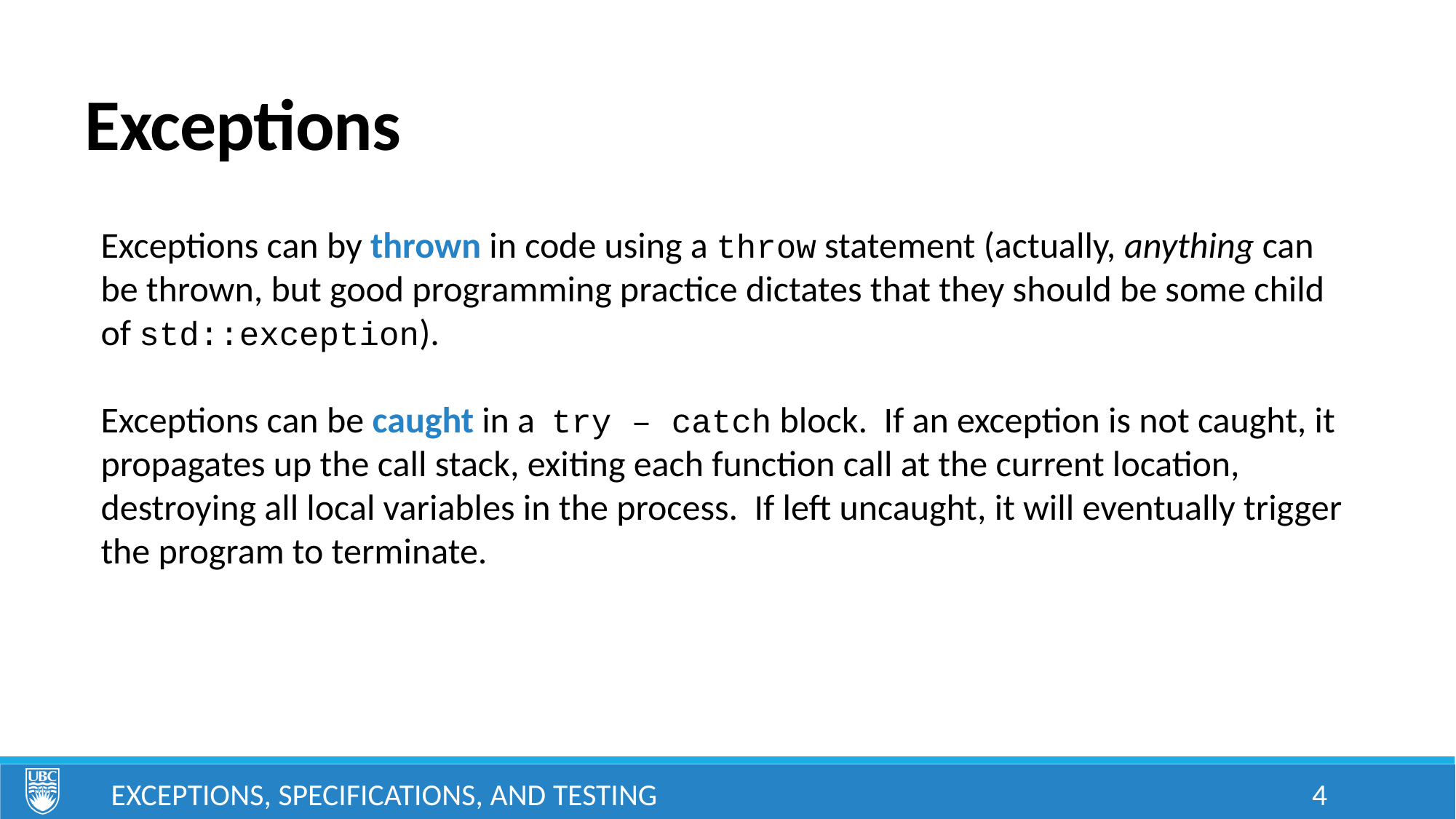

# Exceptions
Exceptions can by thrown in code using a throw statement (actually, anything can be thrown, but good programming practice dictates that they should be some child of std::exception).

Exceptions can be caught in a  try – catch block.  If an exception is not caught, it propagates up the call stack, exiting each function call at the current location, destroying all local variables in the process.  If left uncaught, it will eventually trigger the program to terminate.
Exceptions, Specifications, and Testing
4